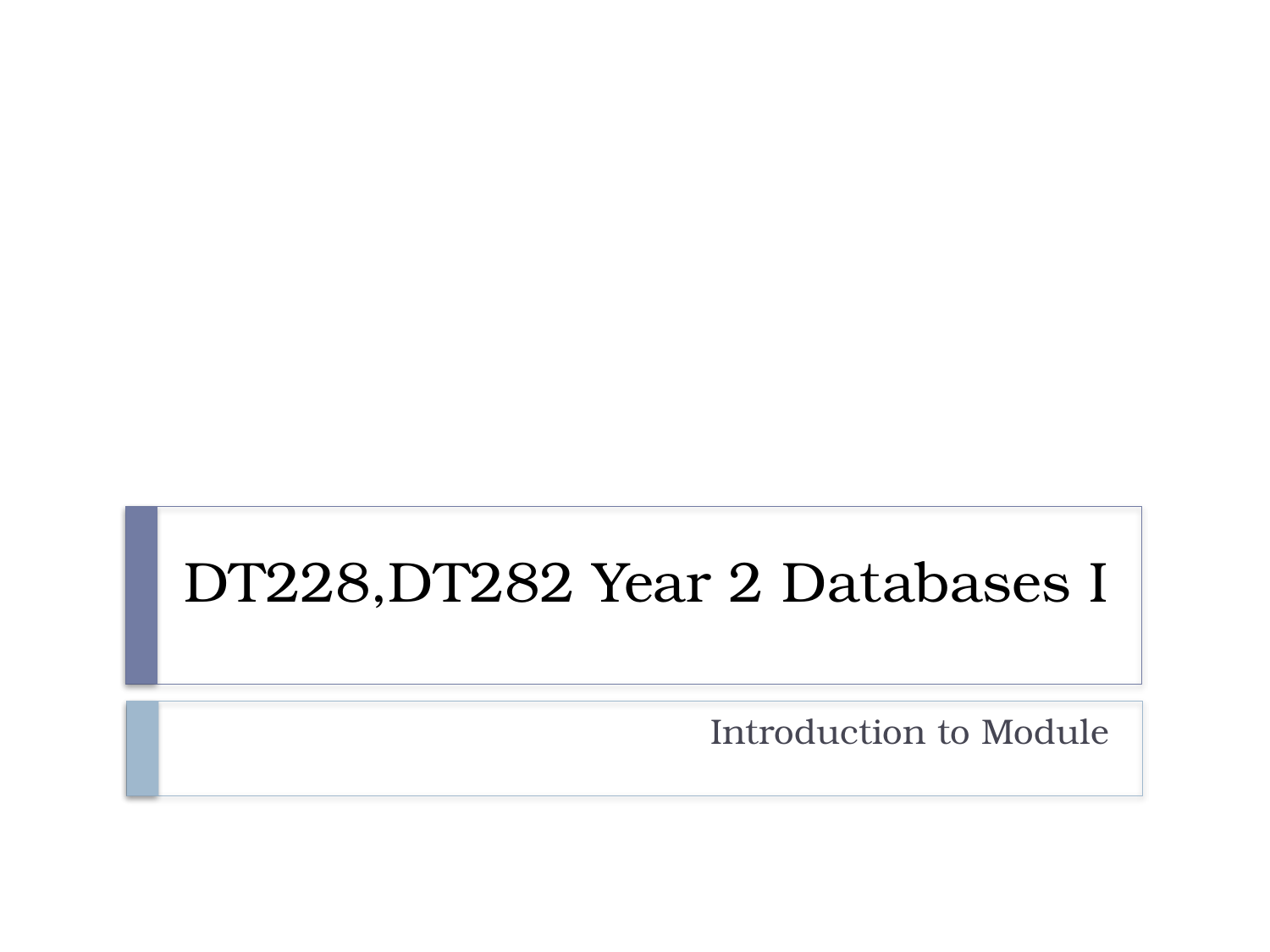

# DT228,DT282 Year 2 Databases I
Introduction to Module